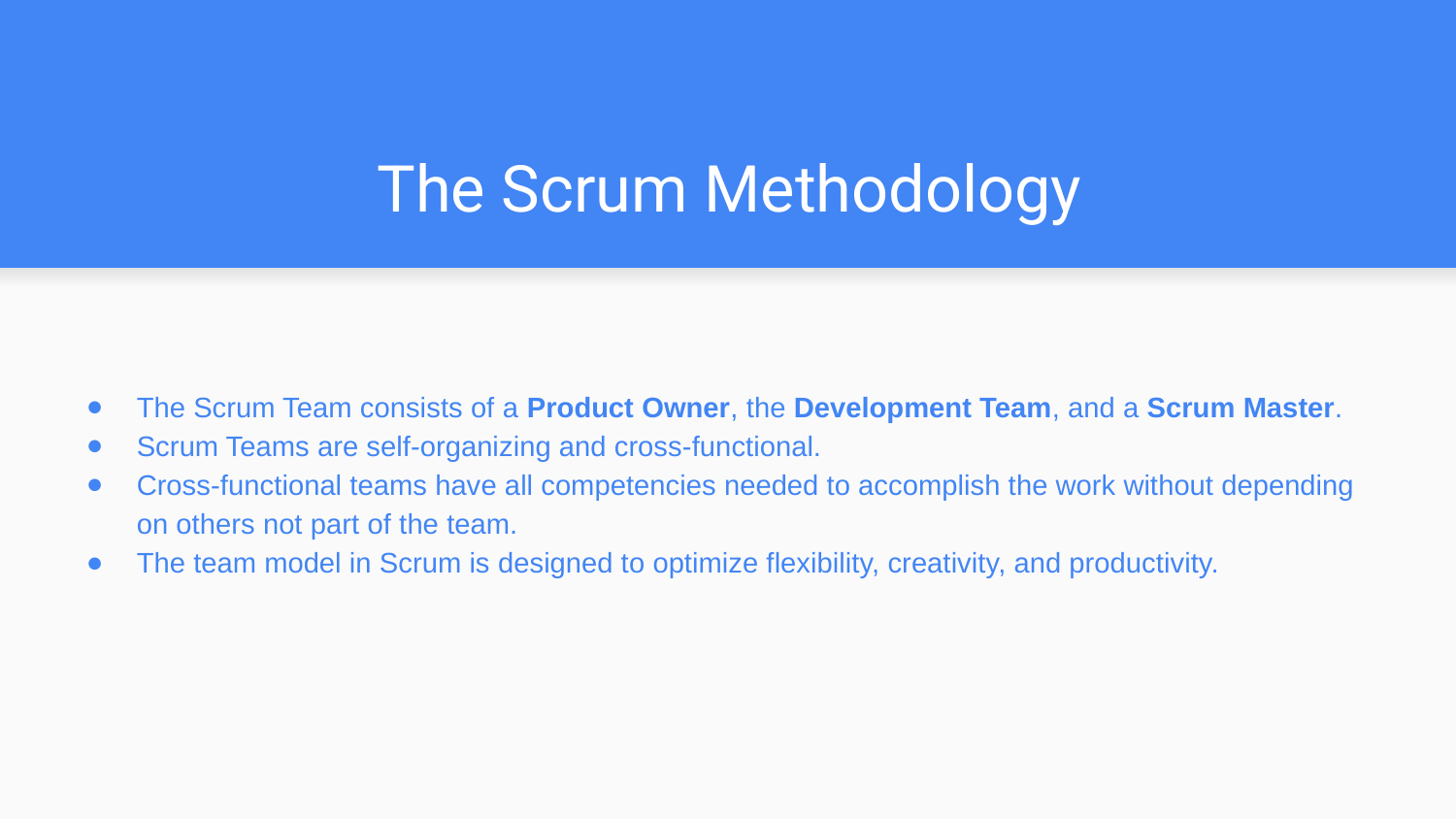

The Scrum Methodology
The Scrum Team consists of a Product Owner, the Development Team, and a Scrum Master.
Scrum Teams are self-organizing and cross-functional.
Cross-functional teams have all competencies needed to accomplish the work without depending on others not part of the team.
The team model in Scrum is designed to optimize flexibility, creativity, and productivity.